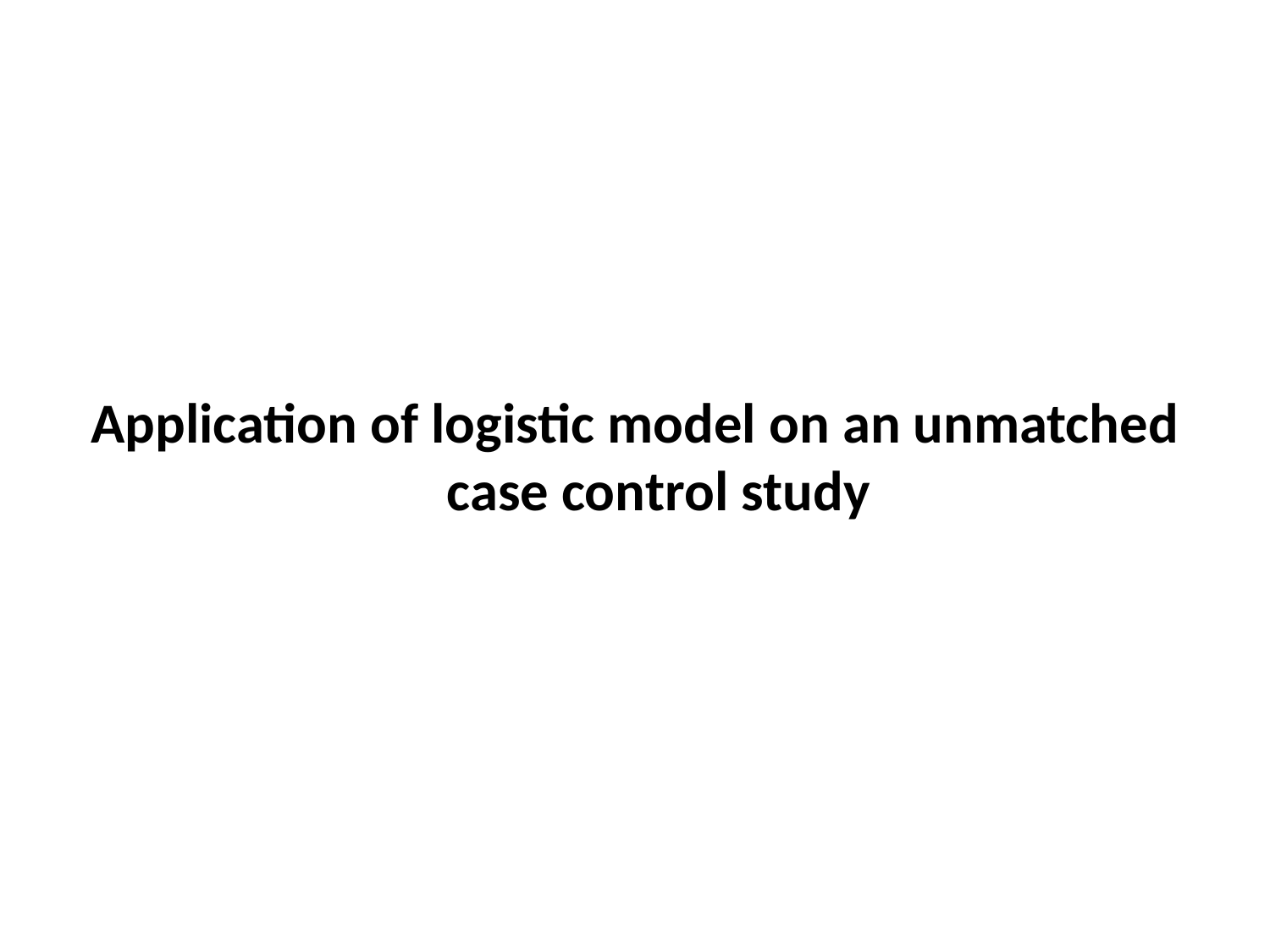

#

Application of logistic model on an unmatched case control study